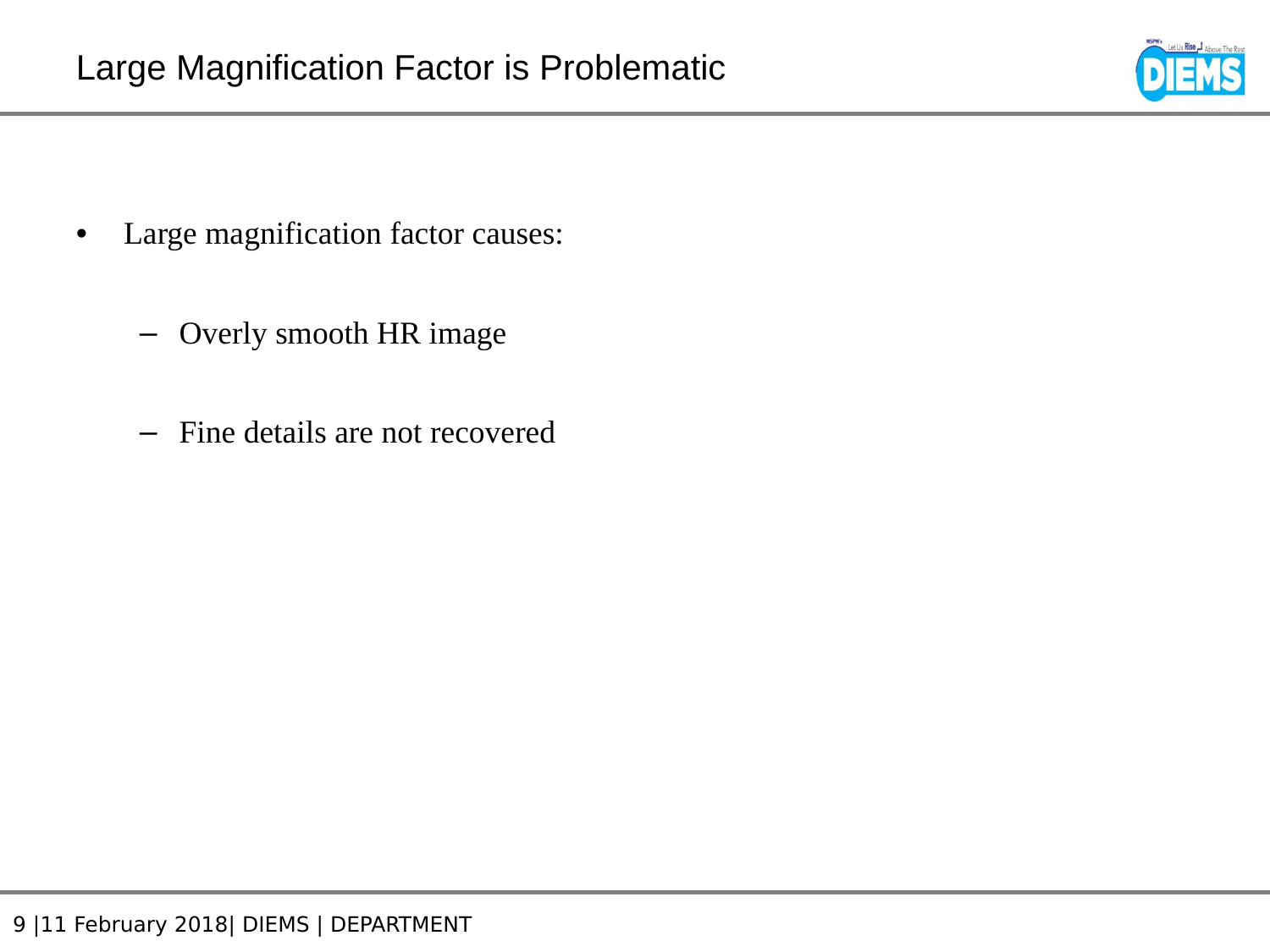

# Large Magnification Factor is Problematic

Large magnification factor causes:

Overly smooth HR image

Fine details are not recovered